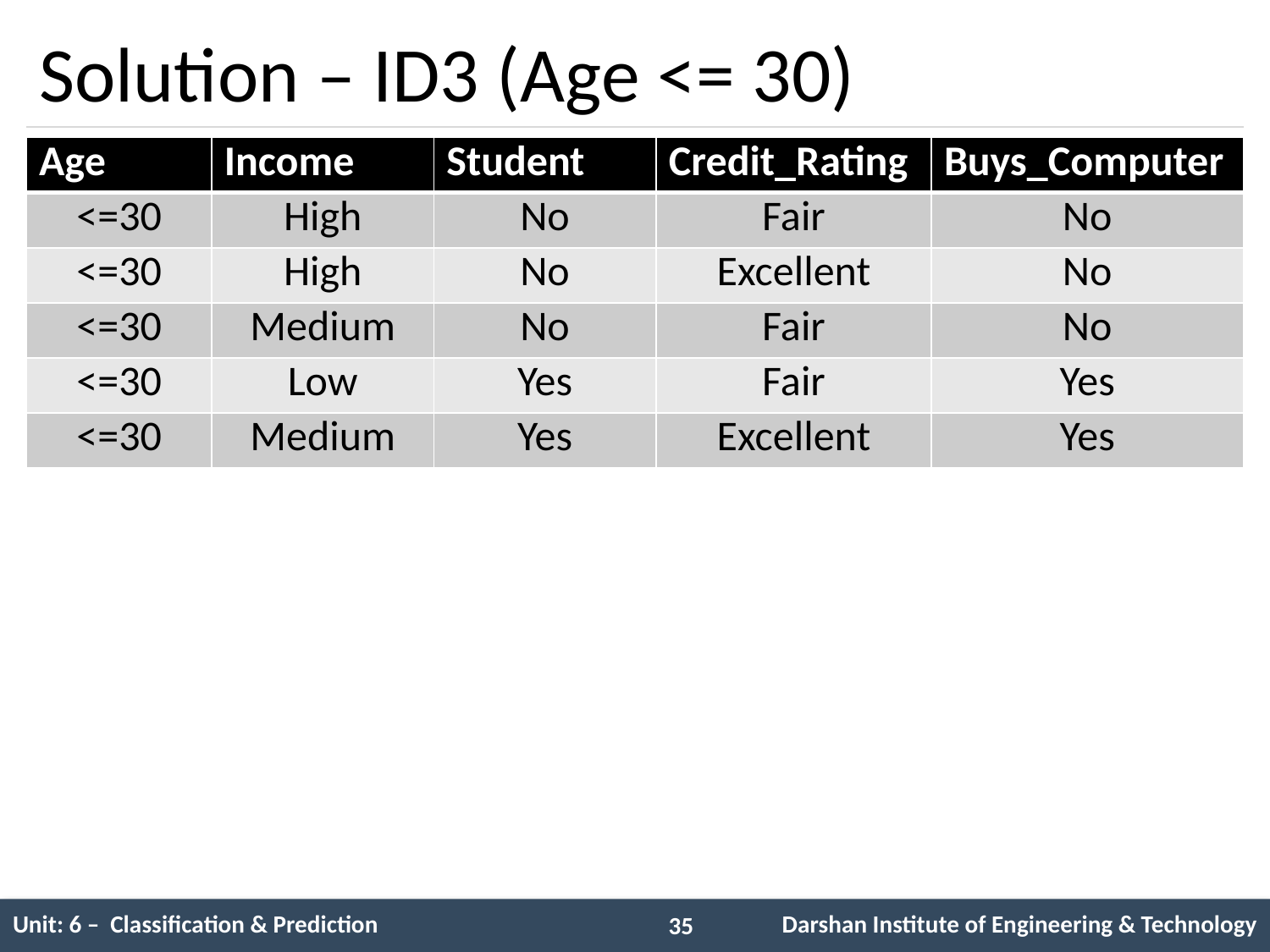

# Solution – ID3 (Age <= 30)
| Age | Income | Student | Credit\_Rating | Buys\_Computer |
| --- | --- | --- | --- | --- |
| <=30 | High | No | Fair | No |
| <=30 | High | No | Excellent | No |
| <=30 | Medium | No | Fair | No |
| <=30 | Low | Yes | Fair | Yes |
| <=30 | Medium | Yes | Excellent | Yes |